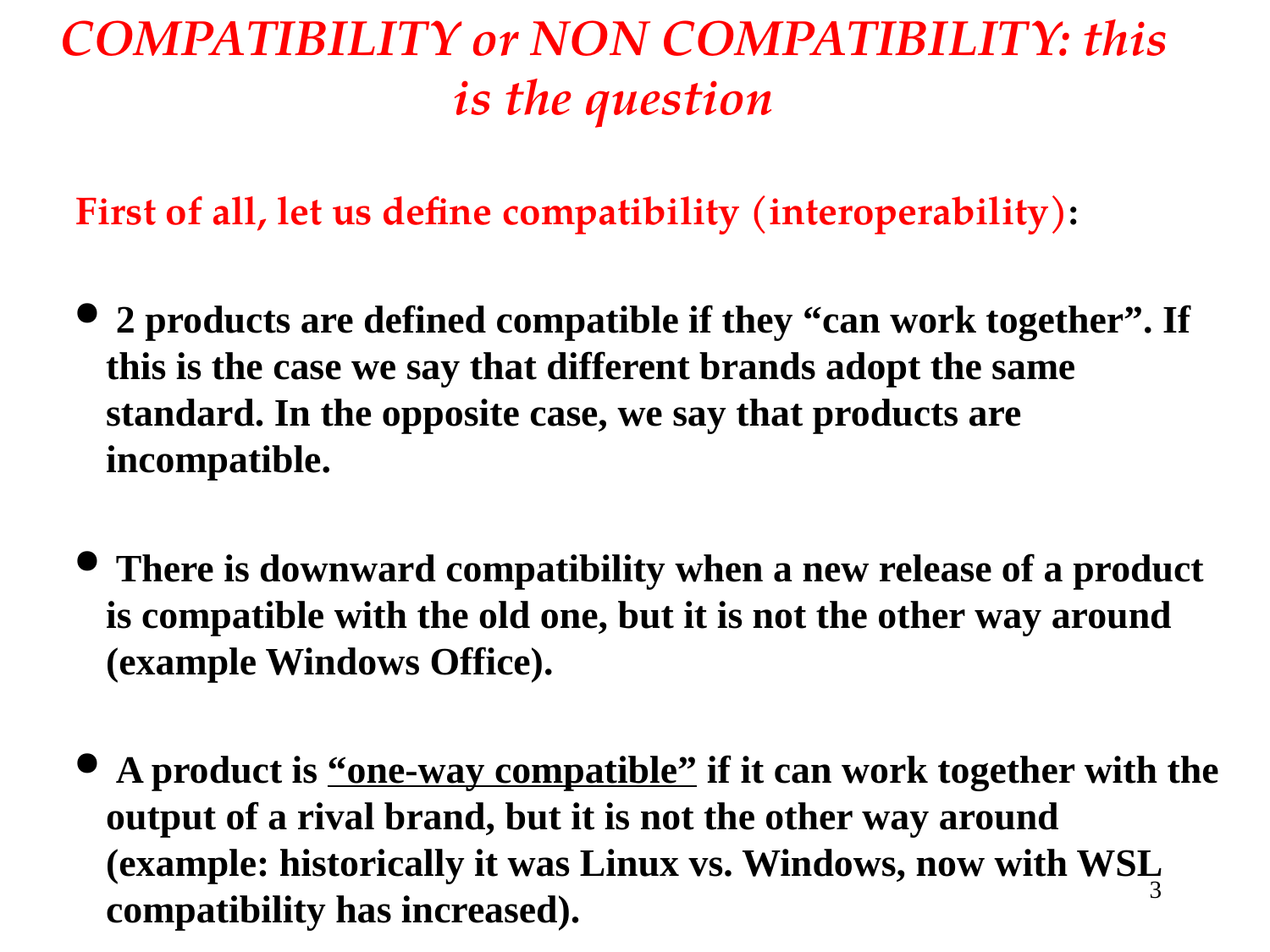

COMPATIBILITY or NON COMPATIBILITY: this is the question
First of all, let us define compatibility (interoperability):

 2 products are defined compatible if they “can work together”. If this is the case we say that different brands adopt the same standard. In the opposite case, we say that products are incompatible.

 There is downward compatibility when a new release of a product is compatible with the old one, but it is not the other way around (example Windows Office).

 A product is “one-way compatible” if it can work together with the output of a rival brand, but it is not the other way around (example: historically it was Linux vs. Windows, now with WSL compatibility has increased).
3